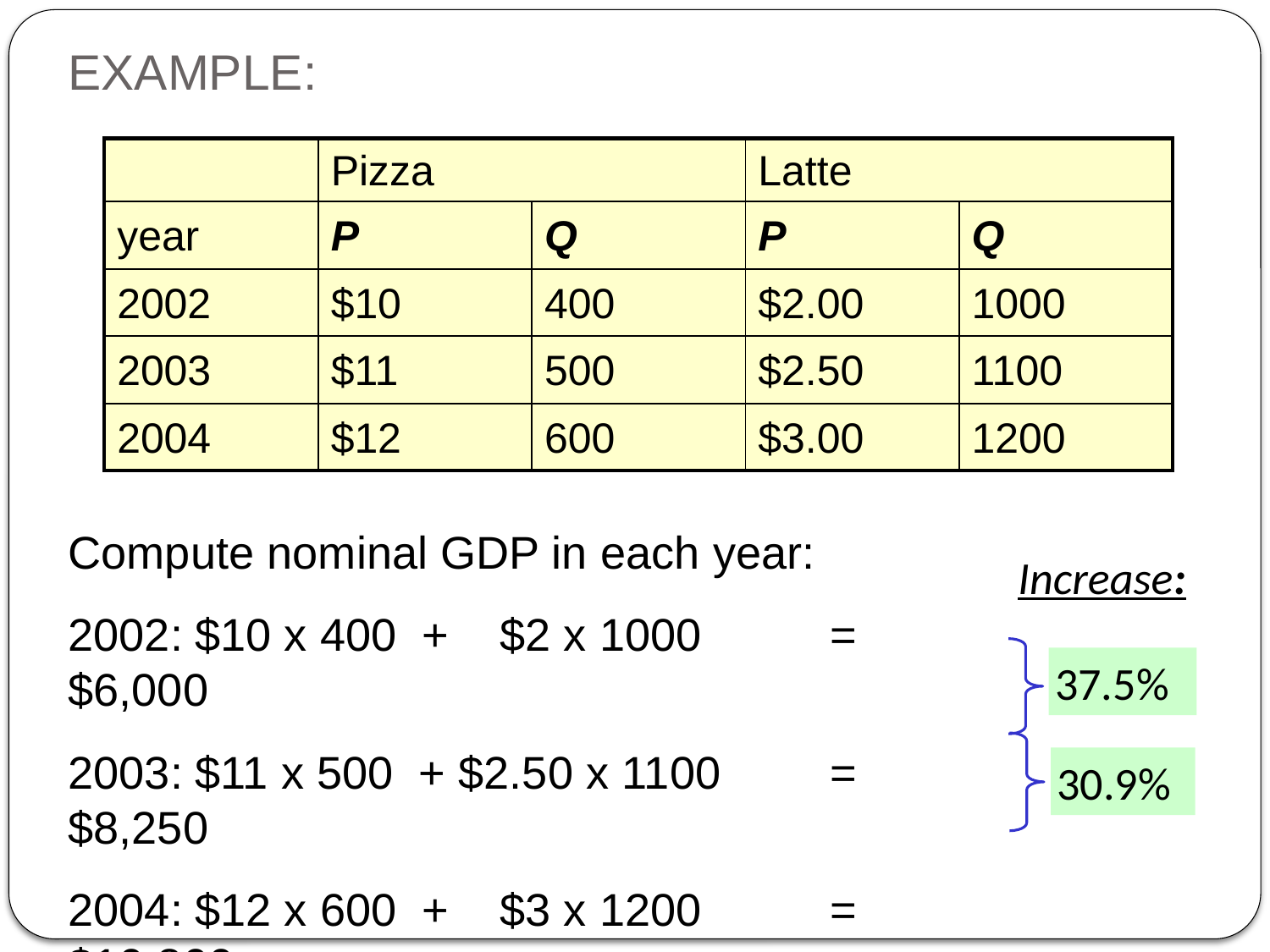

# EXAMPLE:
|  | Pizza |  | Latte |  |
| --- | --- | --- | --- | --- |
| year | P | Q | P | Q |
| 2002 | $10 | 400 | $2.00 | 1000 |
| 2003 | $11 | 500 | $2.50 | 1100 |
| 2004 | $12 | 600 | $3.00 | 1200 |
Compute nominal GDP in each year:
2002:	$10 x 400  +    $2 x 1000  	=   $6,000
2003:	$11 x 500  + $2.50 x 1100 	=   $8,250
2004:	$12 x 600  +    $3 x 1200 	=  $10,800
Increase:

37.5%

30.9%